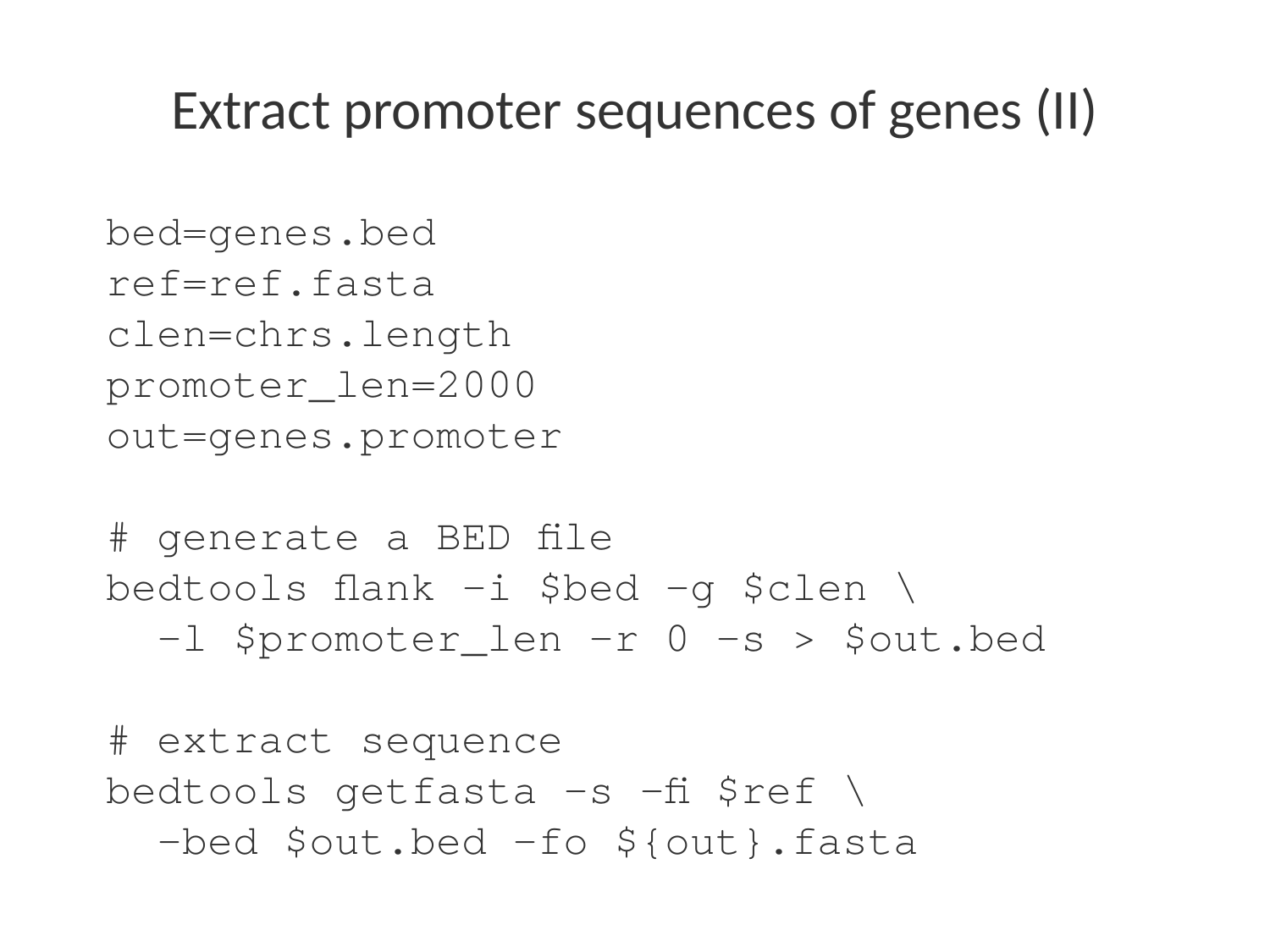

# Extract promoter sequences of genes (II)
bed=genes.bed
ref=ref.fasta
clen=chrs.length
promoter_len=2000
out=genes.promoter

# generate a BED file
bedtools flank -i $bed -g $clen \
  –l $promoter_len -r 0 -s > $out.bed

# extract sequence
bedtools getfasta -s -fi $ref \
  -bed $out.bed -fo ${out}.fasta